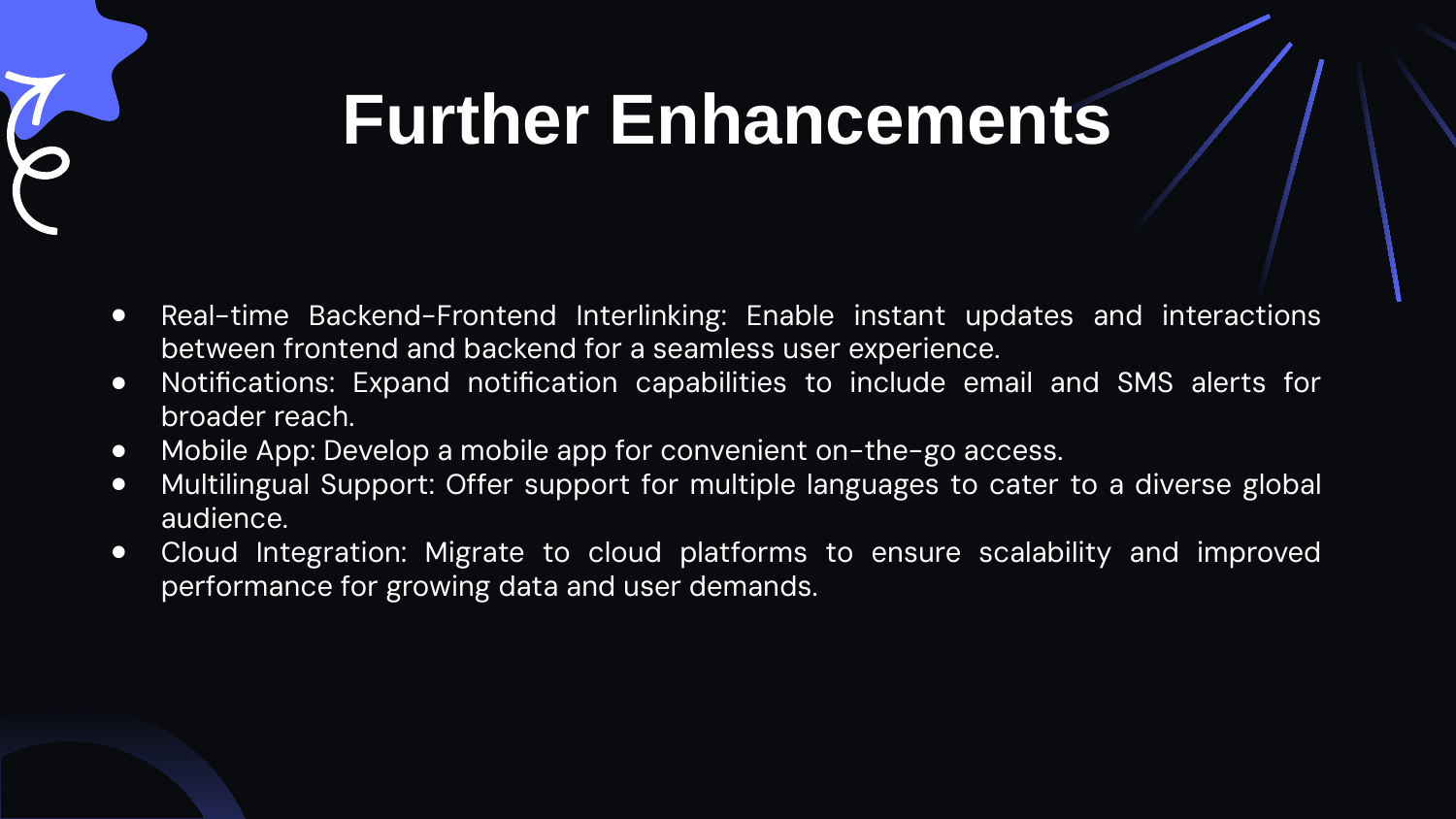

# Further Enhancements

Real-time Backend-Frontend Interlinking: Enable instant updates and interactions between frontend and backend for a seamless user experience.
Notifications: Expand notification capabilities to include email and SMS alerts for broader reach.
Mobile App: Develop a mobile app for convenient on-the-go access.
Multilingual Support: Offer support for multiple languages to cater to a diverse global audience.
Cloud Integration: Migrate to cloud platforms to ensure scalability and improved performance for growing data and user demands.